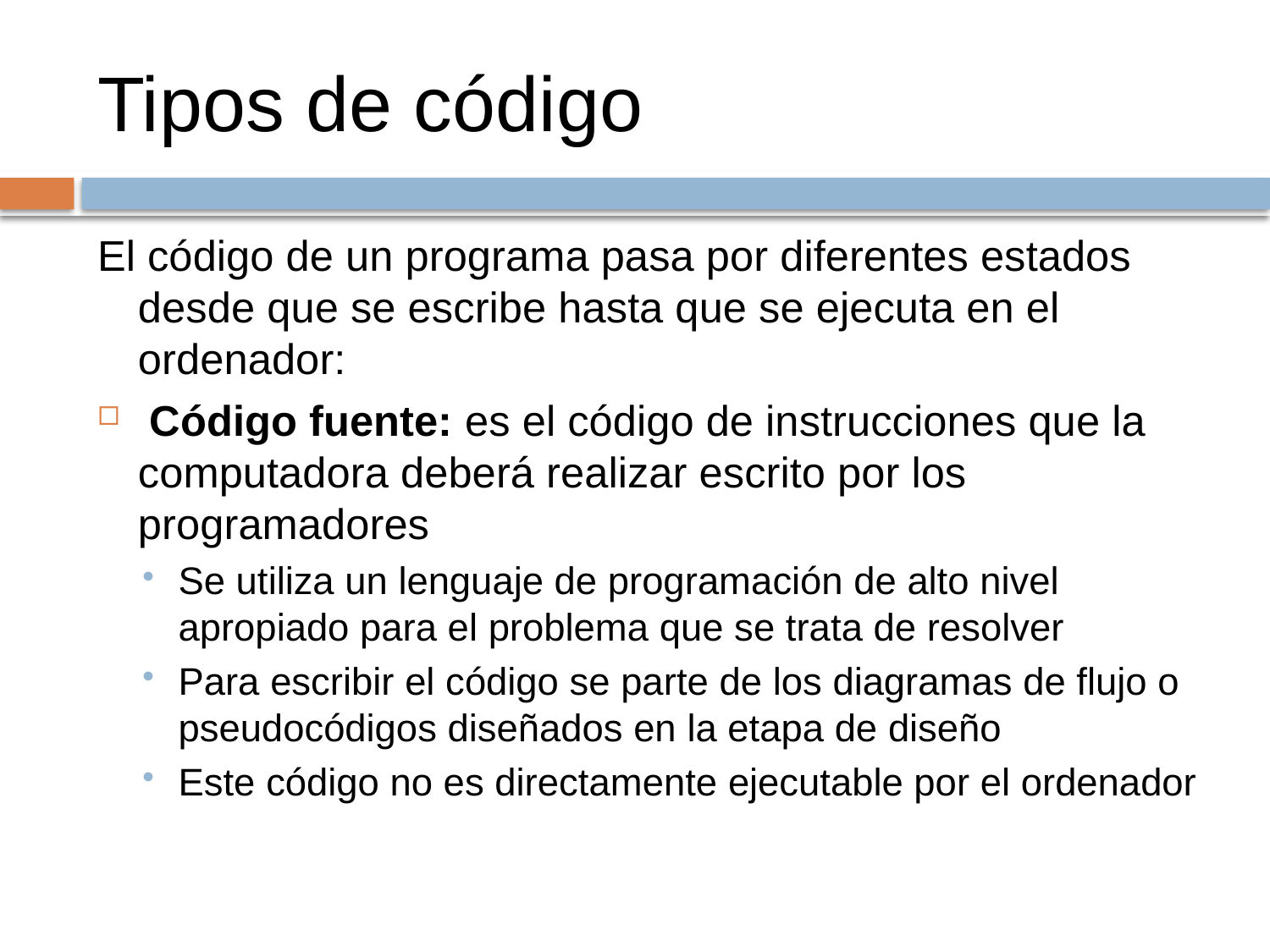

# Tipos de código
El código de un programa pasa por diferentes estados desde que se escribe hasta que se ejecuta en el ordenador:
 Código fuente: es el código de instrucciones que la computadora deberá realizar escrito por los programadores
Se utiliza un lenguaje de programación de alto nivel apropiado para el problema que se trata de resolver
Para escribir el código se parte de los diagramas de flujo o pseudocódigos diseñados en la etapa de diseño
Este código no es directamente ejecutable por el ordenador